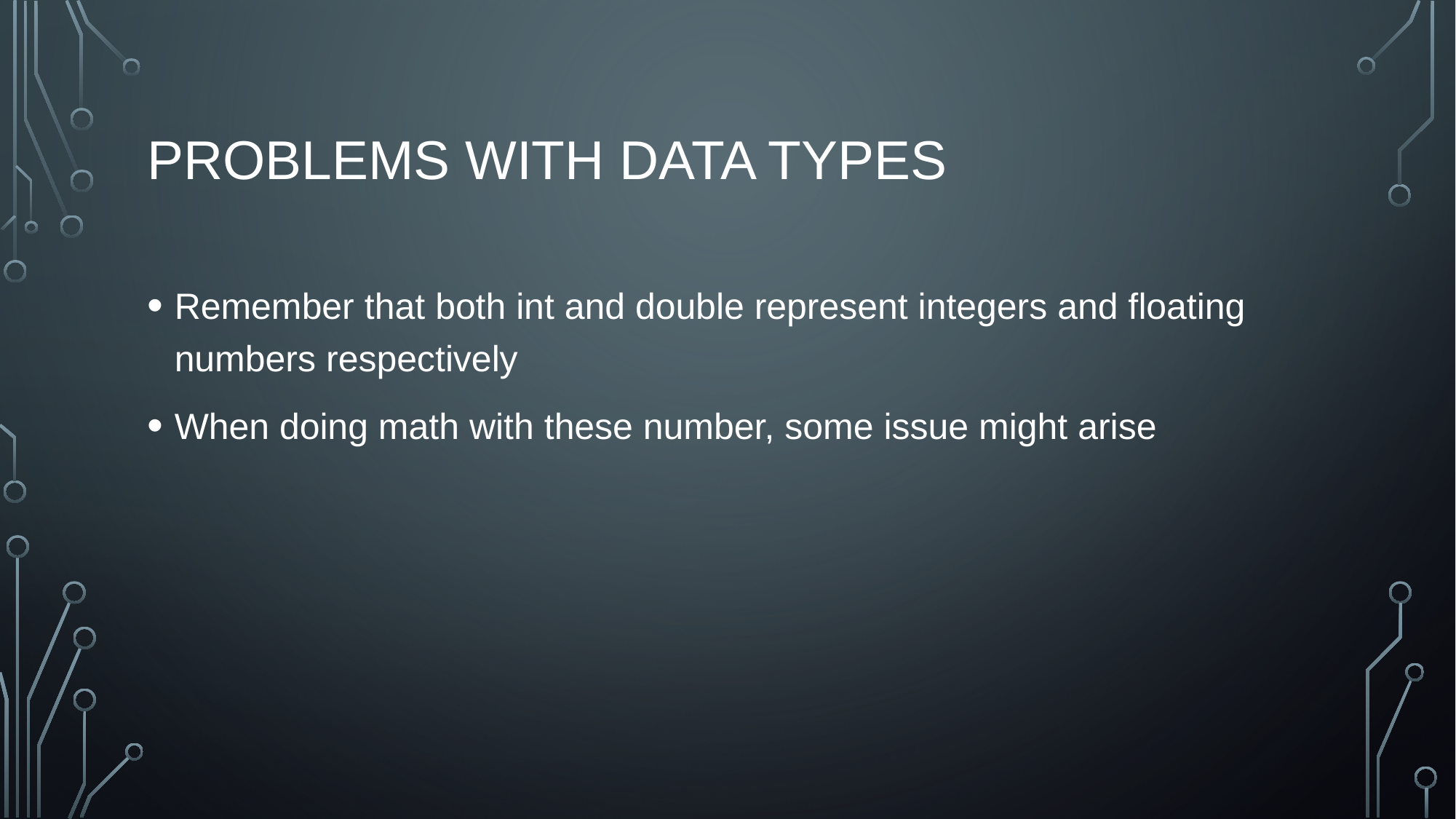

# Problems with Data types
Remember that both int and double represent integers and floating numbers respectively
When doing math with these number, some issue might arise